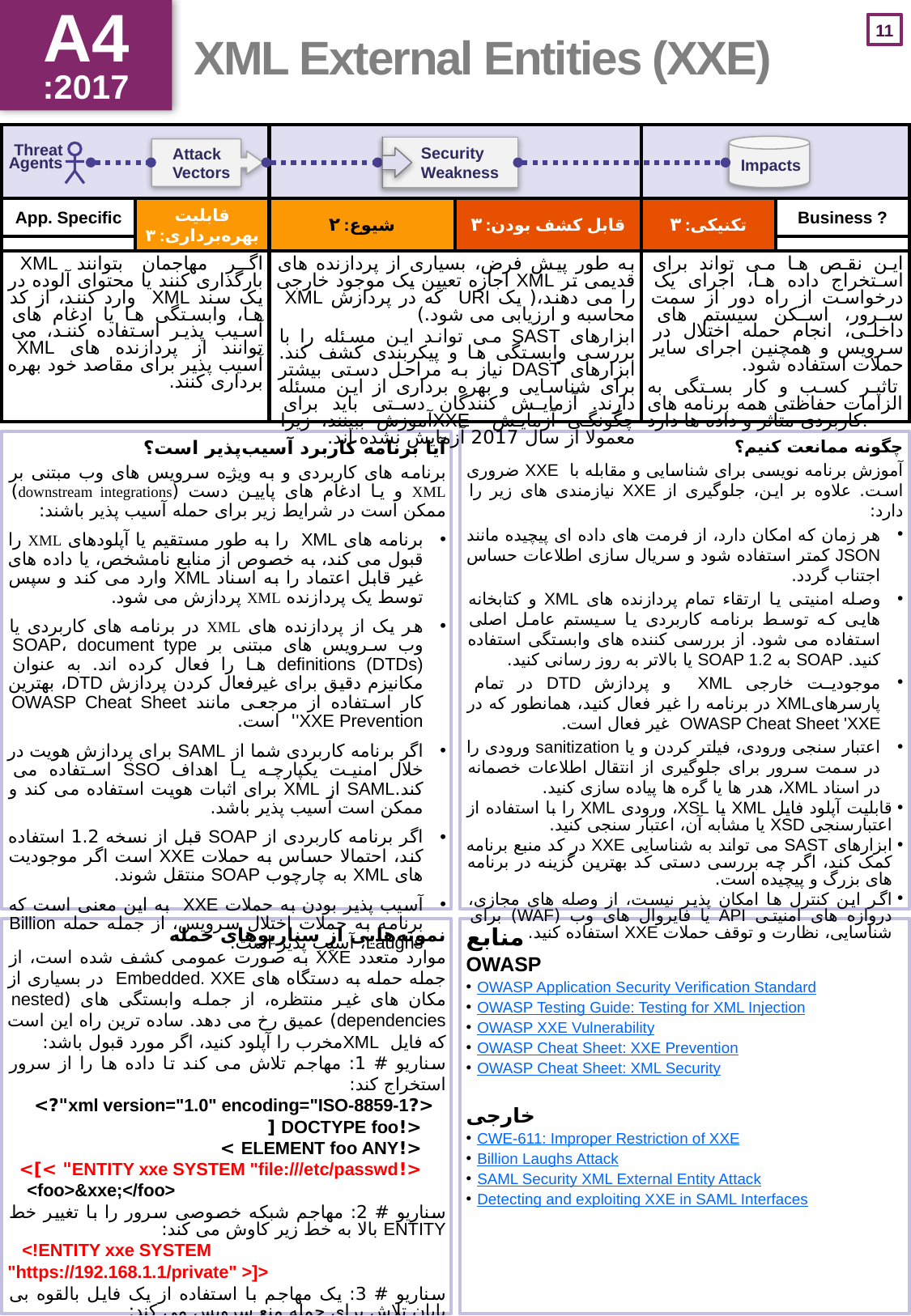

A4
:2017
# XML External Entities (XXE)
|  |  |  |  |  |  |
| --- | --- | --- | --- | --- | --- |
|  | قابلیت بهره‌برداری: ۳ | شیوع: ۲ | قابل کشف بودن: ۳ | تکنیکی: ۳ |  |
| اگر مهاجمان بتوانند XML بارگذاری کنند یا محتوای آلوده در یک سند XML وارد کنند، از کد ها، وابستگی ها یا ادغام های آسیب پذیر استفاده کنند، می توانند از پردازنده های XML آسیب پذیر برای مقاصد خود بهره برداری کنند. |  | به طور پیش فرض، بسیاری از پردازنده های قدیمی تر XML اجازه تعیین یک موجود خارجی را می دهند،( یک URI که در پردازش XML محاسبه و ارزیابی می شود.) ابزارهای SAST می تواند این مسئله را با بررسی وابستگی ها و پیکربندی کشف کند. ابزارهای DAST نیاز به مراحل دستی بیشتر برای شناسایی و بهره برداری از این مسئله دارند. آزمایش کنندگان دستی باید برای چگونگی آزمایش XXEآموزش ببینند، زیرا معمولا از سال 2017 آزمایش نشده اند. |  | این نقص ها می تواند برای استخراج داده ها، اجرای یک درخواست از راه دور از سمت سرور، اسکن سیستم های داخلی، انجام حمله اختلال در سرویس و همچنین اجرای سایر حملات استفاده شود. تاثیر کسب و کار بستگی به الزامات حفاظتی همه برنامه های کاربردی متاثر و داده ها دارد. |  |
آیا برنامه کاربرد آسیب‌پذیر است؟
برنامه های کاربردی و به ویژه سرویس های وب مبتنی بر XML و یا ادغام های پایین دست (downstream integrations) ممکن است در شرایط زیر برای حمله آسیب پذیر باشند:
برنامه های XML  را به طور مستقیم یا آپلودهای XML را قبول می کند، به خصوص از منابع نامشخص، یا داده های غیر قابل اعتماد را به اسناد XML وارد می کند و سپس توسط یک پردازنده XML پردازش می شود.
هر یک از پردازنده های XML در برنامه های کاربردی یا وب سرویس های مبتنی بر SOAP، document type definitions (DTDs) ها را فعال کرده اند. به عنوان مکانیزم دقیق برای غیرفعال کردن پردازش DTD، بهترین کار استفاده از مرجعی مانند OWASP Cheat Sheet 'XXE Prevention'  است.
اگر برنامه کاربردی شما از SAML برای پردازش هویت در خلال امنیت یکپارچه یا اهداف SSO استفاده می کند.SAML از XML برای اثبات هویت استفاده می کند و ممکن است آسیب پذیر باشد.
اگر برنامه کاربردی از SOAP قبل از نسخه 1.2 استفاده کند، احتمالا حساس به حملات XXE است اگر موجودیت های XML به چارچوب SOAP منتقل شوند.
آسیب پذیر بودن به حملات XXE  به این معنی است که برنامه به حملات اختلال سرویس، از جمله حمله Billion Laughs، آسیب پذیر است.

چگونه ممانعت کنیم؟
آموزش برنامه نویسی برای شناسایی و مقابله با  XXE ضروری است. علاوه بر این، جلوگیری از XXE نیازمندی های زیر را دارد:
هر زمان که امکان دارد، از فرمت های داده ای پیچیده مانند JSON کمتر استفاده شود و سریال سازی اطلاعات حساس اجتناب گردد.
وصله امنیتی یا ارتقاء تمام پردازنده های XML و کتابخانه هایی که توسط برنامه کاربردی یا سیستم عامل اصلی استفاده می شود. از بررسی کننده های وابستگی استفاده کنید. SOAP به SOAP 1.2 یا بالاتر به روز رسانی کنید.
موجودیت خارجی XML  و پردازش DTD در تمام پارسرهایXML در برنامه را غیر فعال کنید، همانطور که در OWASP Cheat Sheet 'XXE  غیر فعال است.
اعتبار سنجی ورودی، فیلتر کردن و یا sanitization ورودی را در سمت سرور برای جلوگیری از انتقال اطلاعات خصمانه در اسناد XML، هدر ها یا گره ها پیاده سازی کنید.
قابلیت آپلود فایل XML یا XSL، ورودی XML را با استفاده از اعتبارسنجی XSD یا مشابه آن، اعتبار سنجی کنید.
ابزارهای SAST می تواند به شناسایی XXE در کد منبع برنامه کمک کند، اگر چه بررسی دستی کد بهترین گزینه در برنامه های بزرگ و پیچیده است.
اگر این کنترل ها امکان پذیر نیست، از وصله های مجازی، دروازه های امنیتی API یا فایروال های وب (WAF) برای شناسایی، نظارت و توقف حملات XXE استفاده کنید.

نمونه‌هایی از سناریوهای حمله
موارد متعدد XXE به صورت عمومی کشف شده است، از جمله حمله به دستگاه های Embedded. XXE  در بسیاری از مکان های غیر منتظره، از جمله وابستگی های (nested dependencies) عمیق رخ می دهد. ساده ترین راه این است که فایل  XMLمخرب را آپلود کنید، اگر مورد قبول باشد:
سناریو # 1: مهاجم تلاش می کند تا داده ها را از سرور استخراج کند:
  <?xml version="1.0" encoding="ISO-8859-1"?>
    <!DOCTYPE foo [
    <!ELEMENT foo ANY >
    <!ENTITY xxe SYSTEM "file:///etc/passwd" >]>
    <foo>&xxe;</foo>
سناریو # 2: مهاجم شبکه خصوصی سرور را با تغییر خط ENTITY بالا به خط زیر کاوش می کند:
   <!ENTITY xxe SYSTEM "https://192.168.1.1/private" >]>
سناریو # 3: یک مهاجم با استفاده از یک فایل بالقوه بی پایان تلاش برای حمله منع سرویس می کند:
   <!ENTITY xxe SYSTEM "file:///dev/random" >]>
منابع
OWASP
OWASP Application Security Verification Standard
OWASP Testing Guide: Testing for XML Injection
OWASP XXE Vulnerability
OWASP Cheat Sheet: XXE Prevention
OWASP Cheat Sheet: XML Security

خارجی
CWE-611: Improper Restriction of XXE
Billion Laughs Attack
SAML Security XML External Entity Attack
Detecting and exploiting XXE in SAML Interfaces